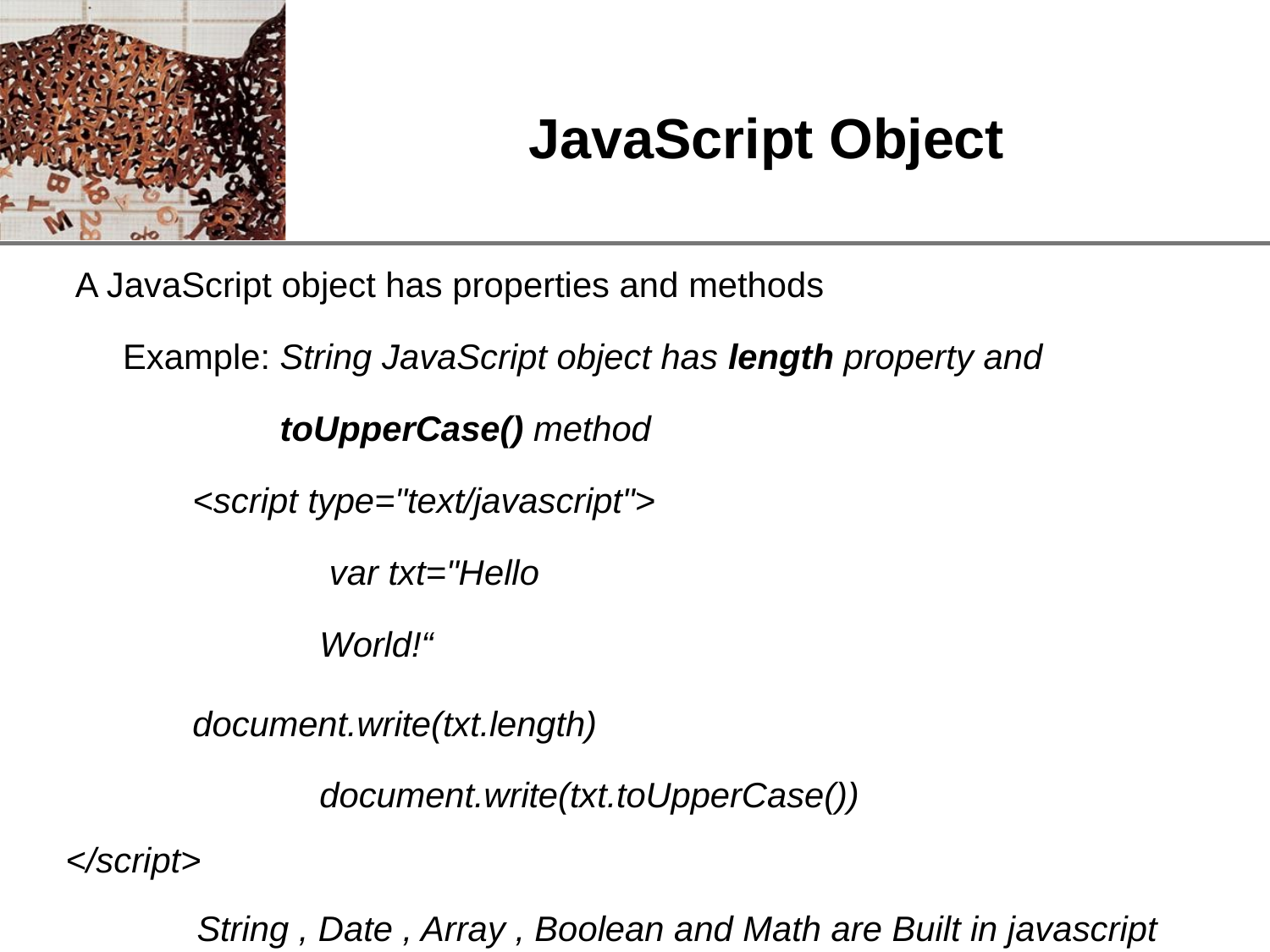

# JavaScript Object
A JavaScript object has properties and methods
Example: String JavaScript object has length property and
toUpperCase() method
<script type="text/javascript">  var txt="Hello World!“
document.write(txt.length)  document.write(txt.toUpperCase())
</script>
String , Date , Array , Boolean and Math are Built in javascript objects.
45